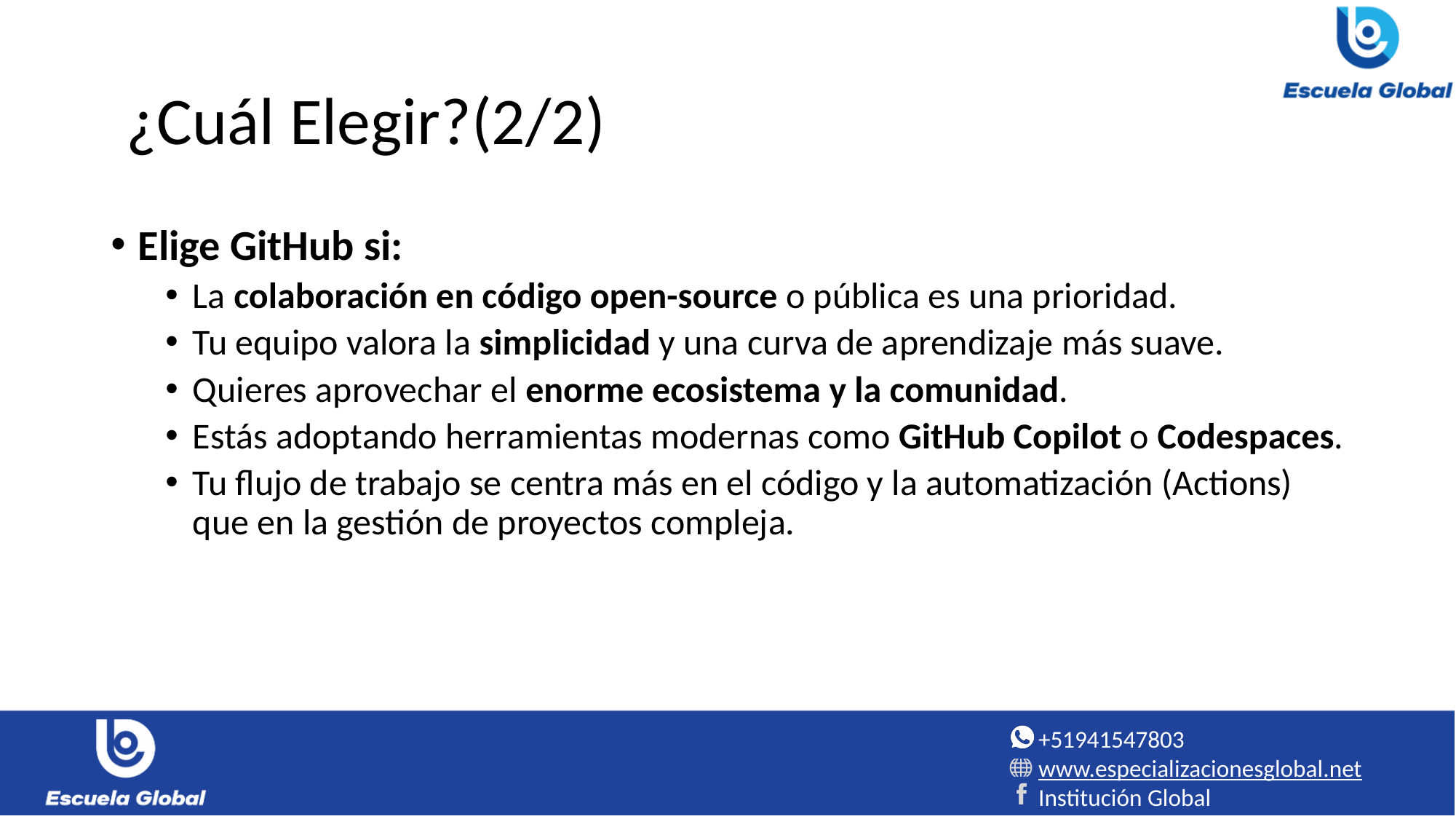

# ¿Cuál Elegir?(2/2)
Elige GitHub si:
La colaboración en código open-source o pública es una prioridad.
Tu equipo valora la simplicidad y una curva de aprendizaje más suave.
Quieres aprovechar el enorme ecosistema y la comunidad.
Estás adoptando herramientas modernas como GitHub Copilot o Codespaces.
Tu flujo de trabajo se centra más en el código y la automatización (Actions) que en la gestión de proyectos compleja.